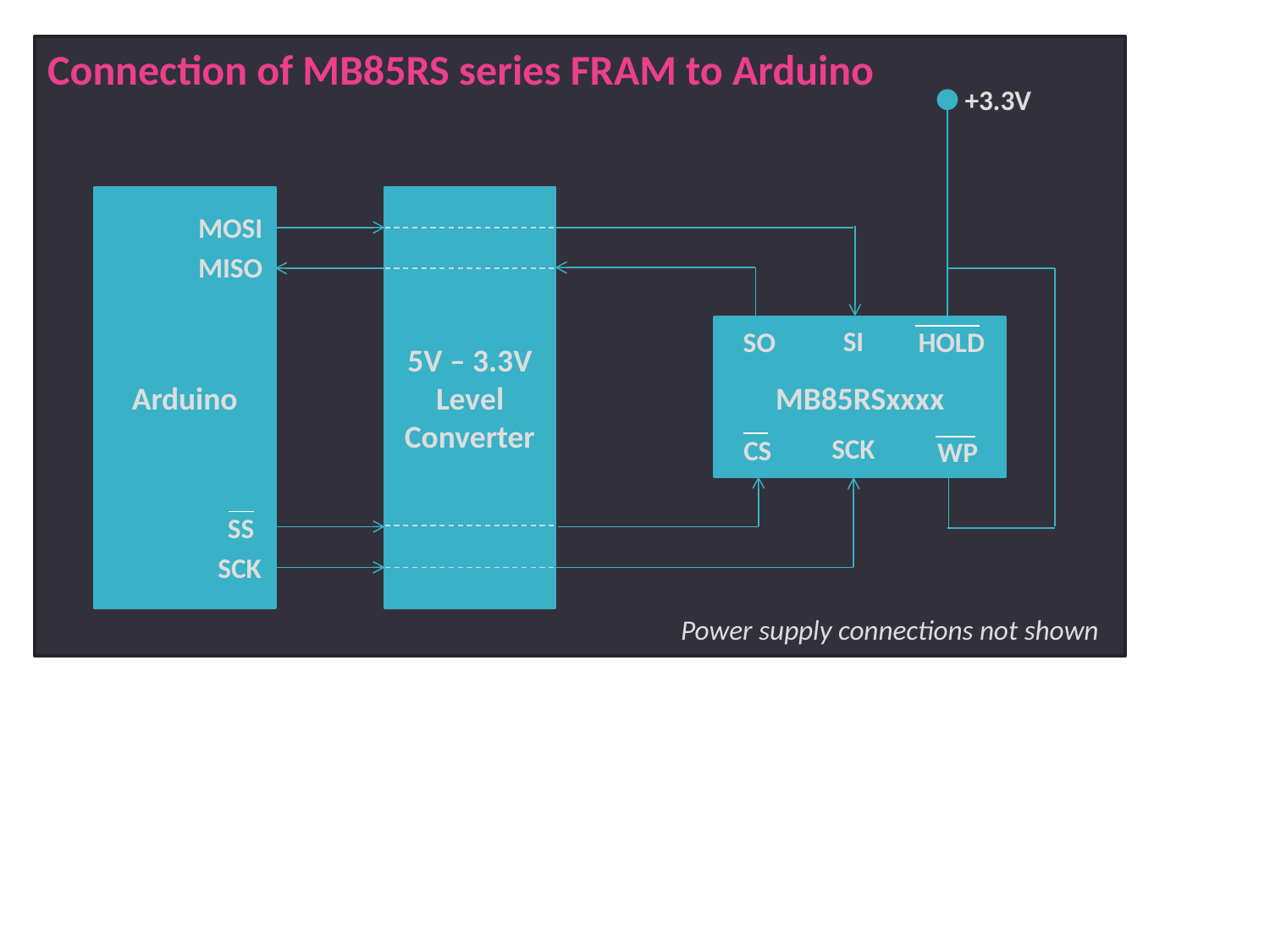

Connection of MB85RS series FRAM to Arduino
+3.3V

Arduino
5V – 3.3V
Level
Converter
MOSI
MISO
MB85RSxxxx
SI
SO
HOLD
SCK
CS
WP
SS
SCK
Power supply connections not shown